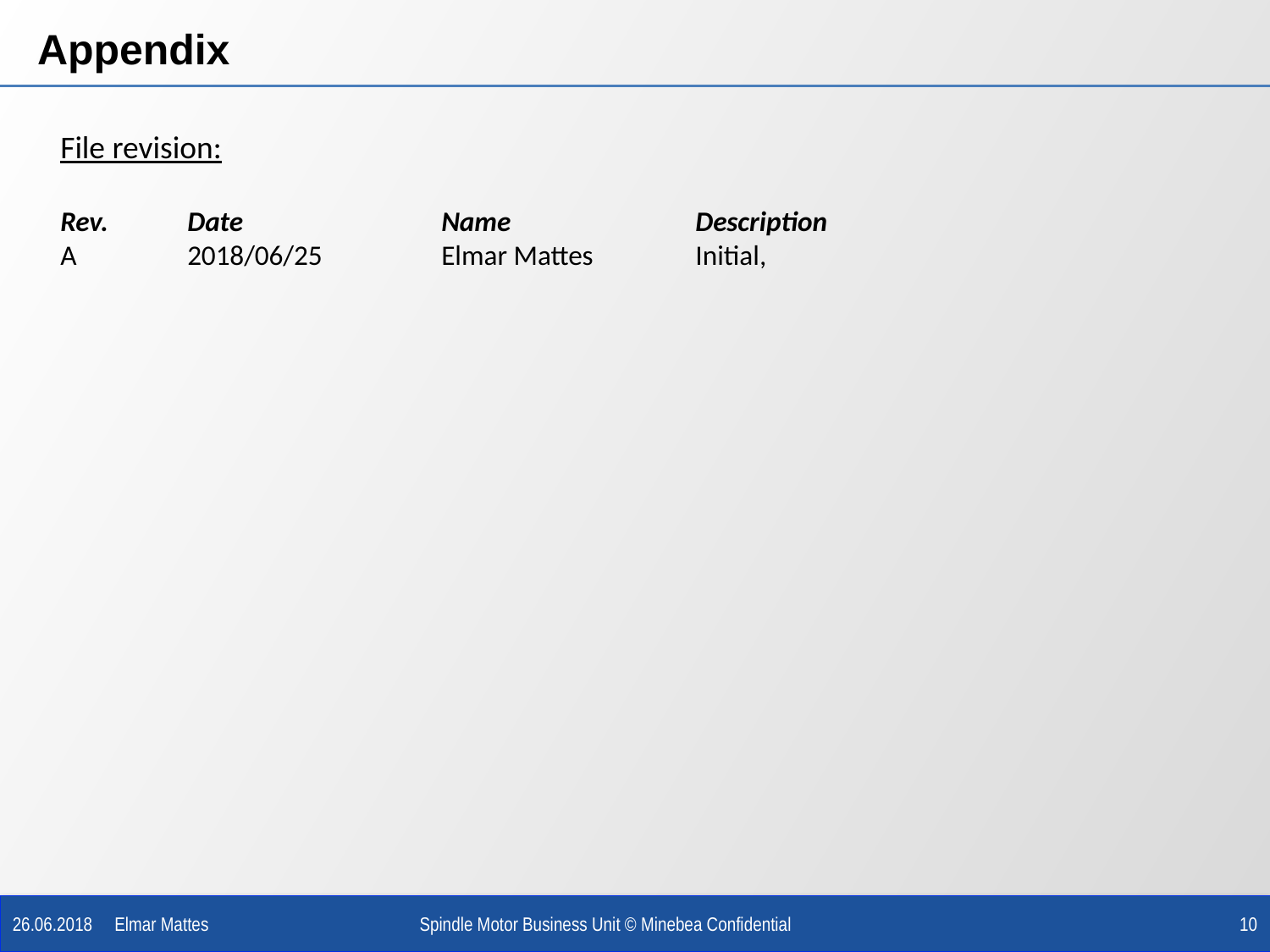

# Appendix
File revision:
Rev. 	Date		Name		Description
A	2018/06/25	Elmar Mattes	Initial,
26.06.2018     Elmar Mattes
Spindle Motor Business Unit © Minebea Confidential
10